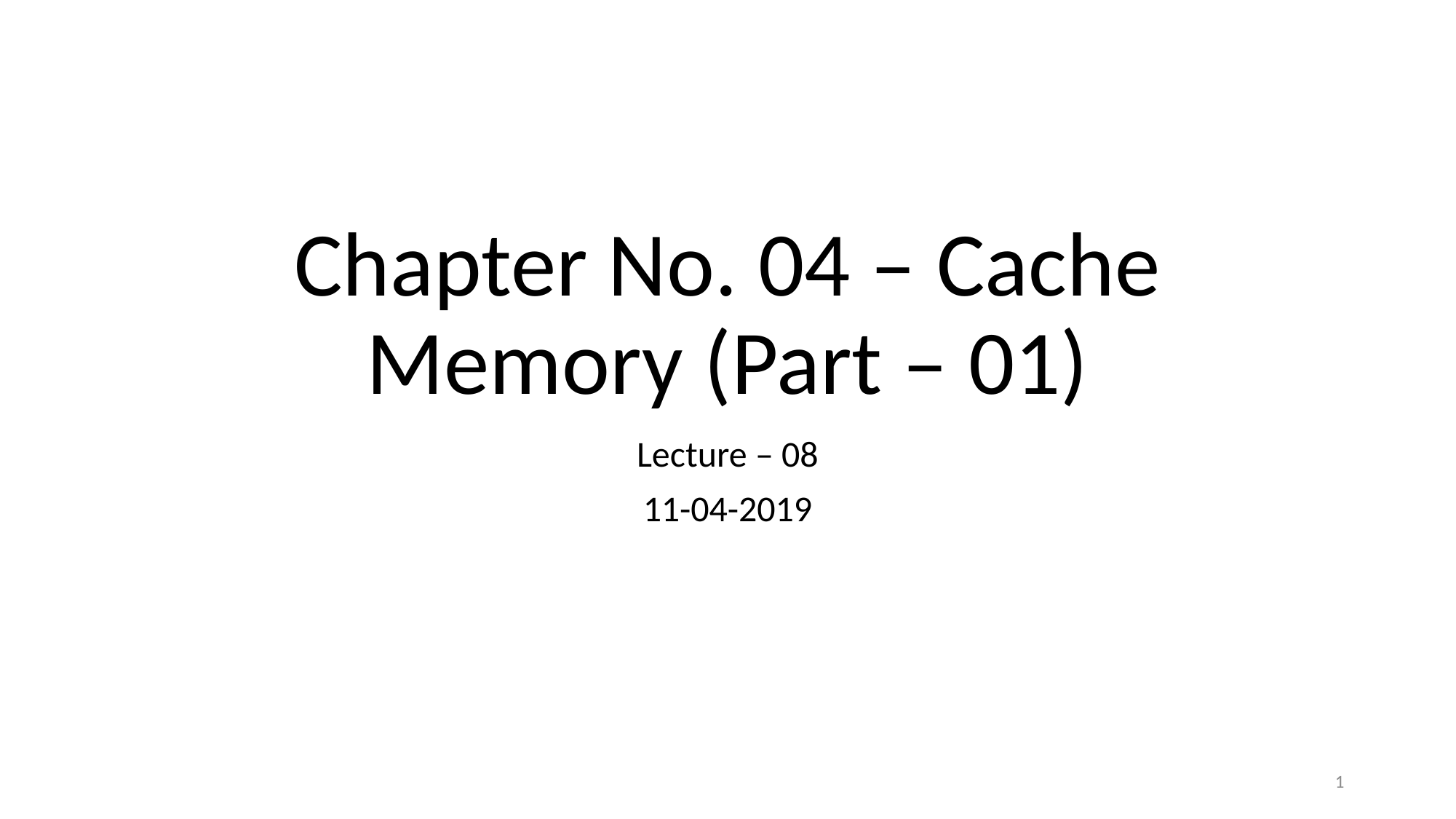

# Chapter No. 04 – Cache Memory (Part – 01)
Lecture – 08
11-04-2019
1